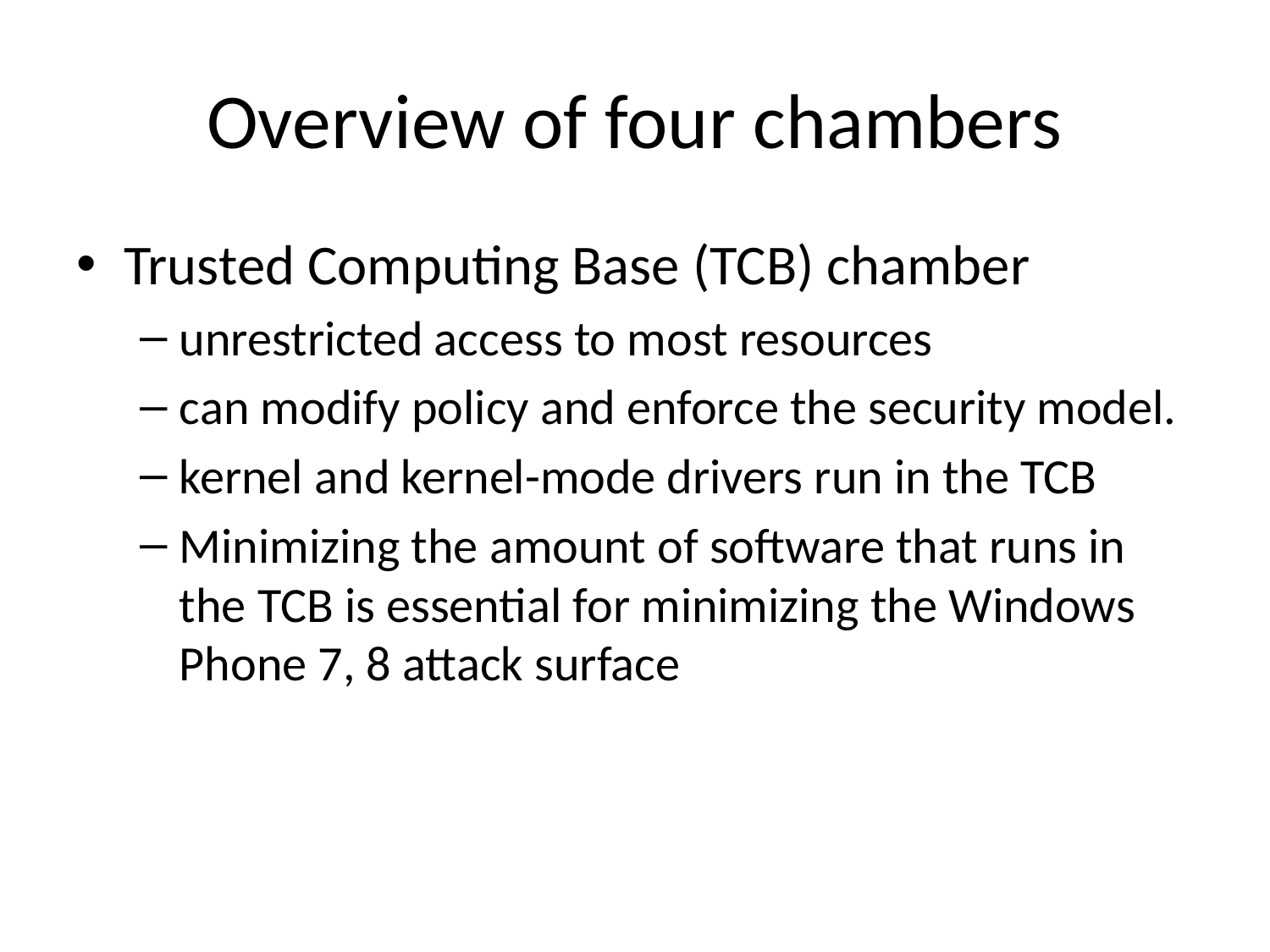

# Overview of four chambers
Trusted Computing Base (TCB) chamber
unrestricted access to most resources
can modify policy and enforce the security model.
kernel and kernel-mode drivers run in the TCB
Minimizing the amount of software that runs in the TCB is essential for minimizing the Windows Phone 7, 8 attack surface